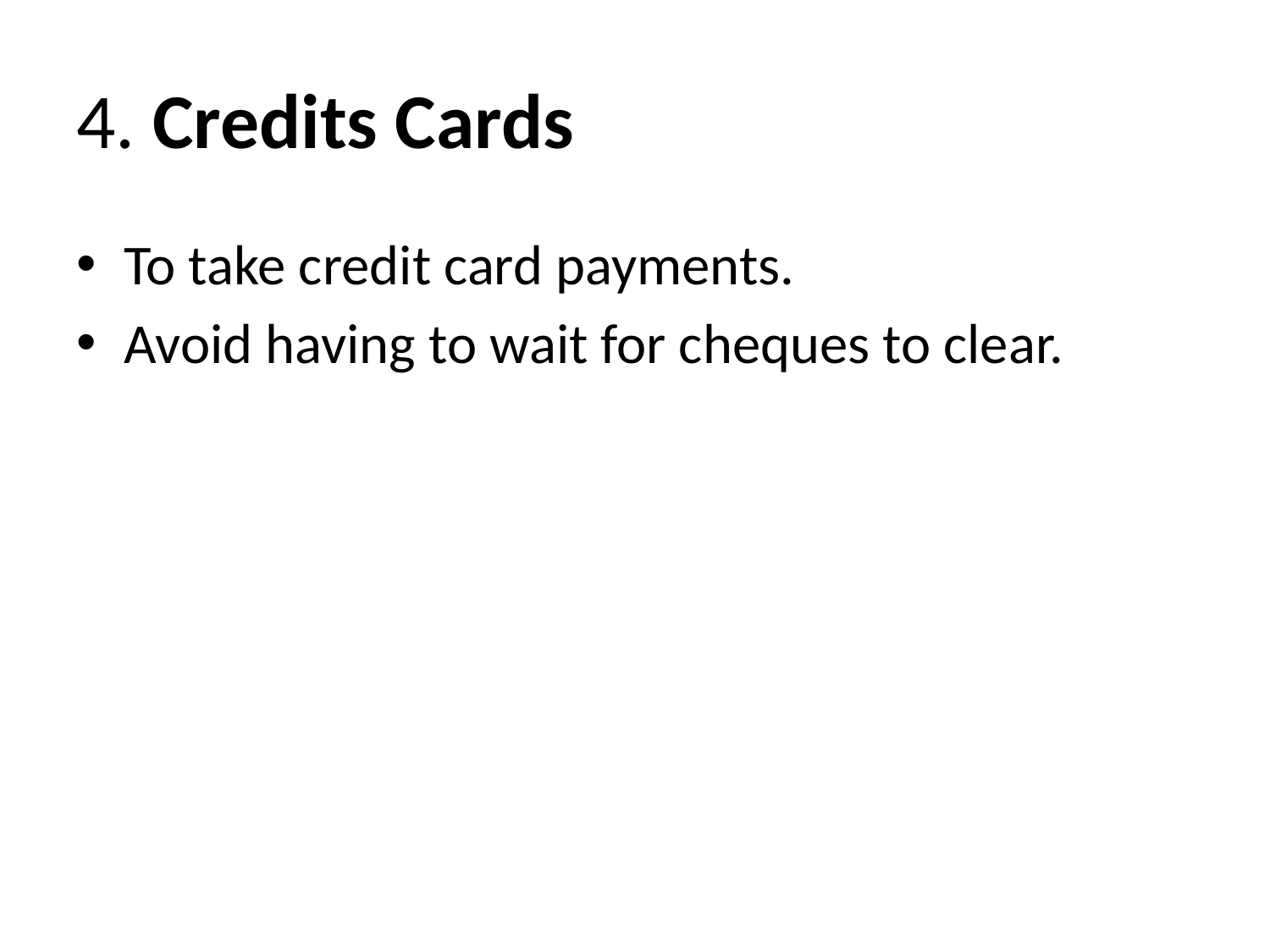

# 4. Credits Cards
To take credit card payments.
Avoid having to wait for cheques to clear.
41